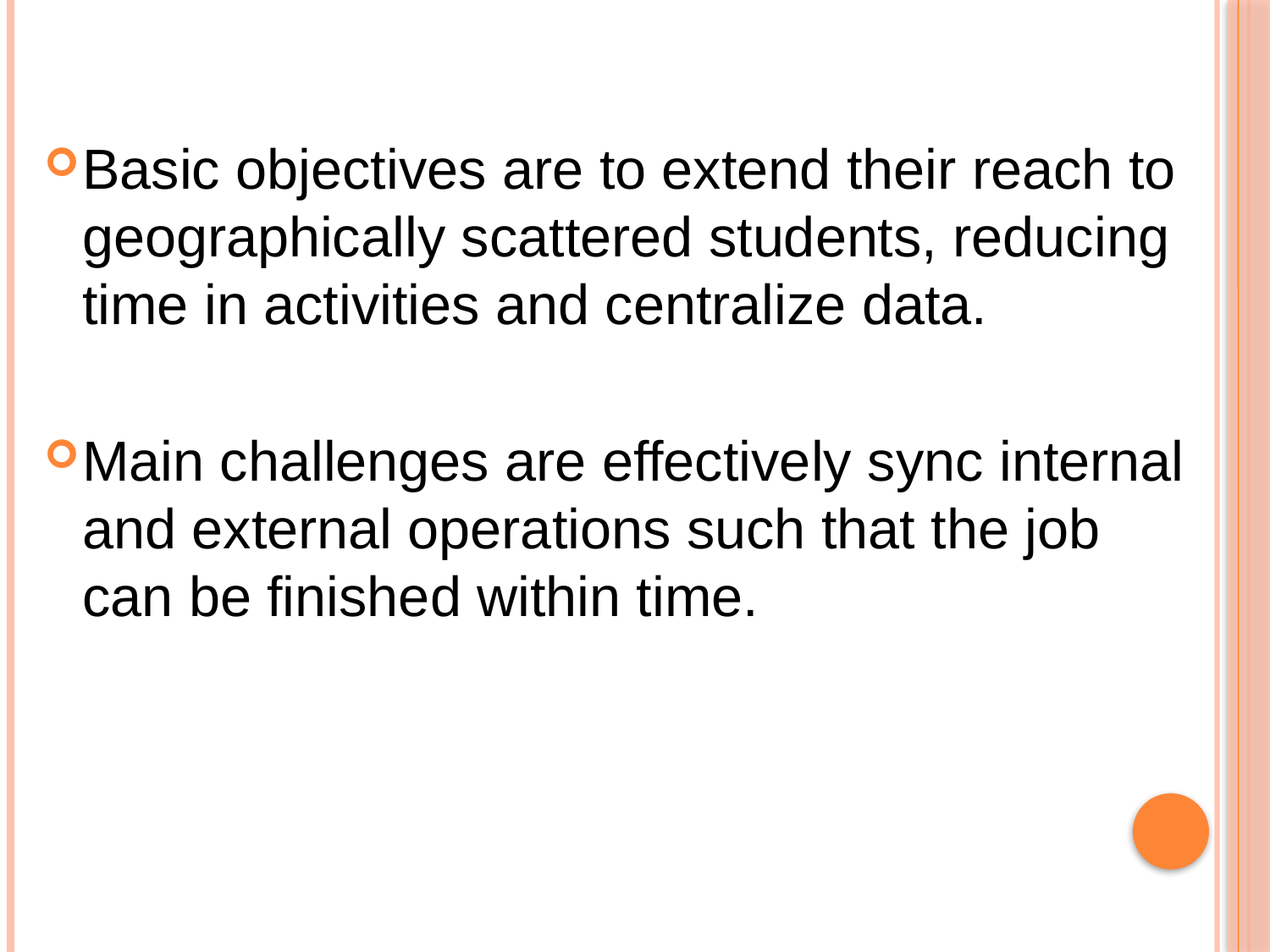

Basic objectives are to extend their reach to geographically scattered students, reducing time in activities and centralize data.

Main challenges are effectively sync internal and external operations such that the job can be finished within time.